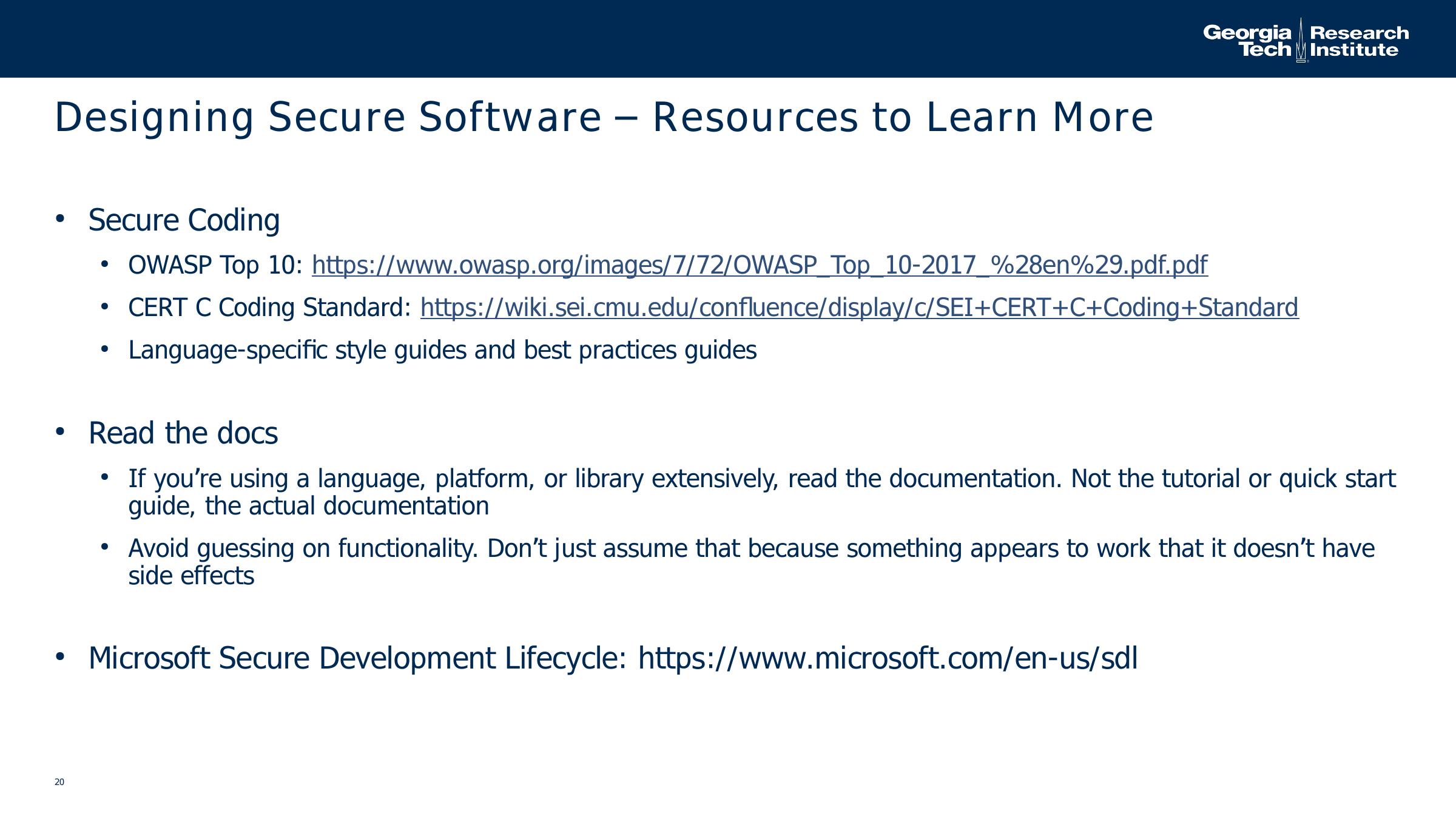

# Designing Secure Software – Resources to Learn More
Secure Coding
OWASP Top 10: https://www.owasp.org/images/7/72/OWASP_Top_10-2017_%28en%29.pdf.pdf
CERT C Coding Standard: https://wiki.sei.cmu.edu/confluence/display/c/SEI+CERT+C+Coding+Standard
Language-specific style guides and best practices guides
Read the docs
If you’re using a language, platform, or library extensively, read the documentation. Not the tutorial or quick start guide, the actual documentation
Avoid guessing on functionality. Don’t just assume that because something appears to work that it doesn’t have side effects
Microsoft Secure Development Lifecycle: https://www.microsoft.com/en-us/sdl